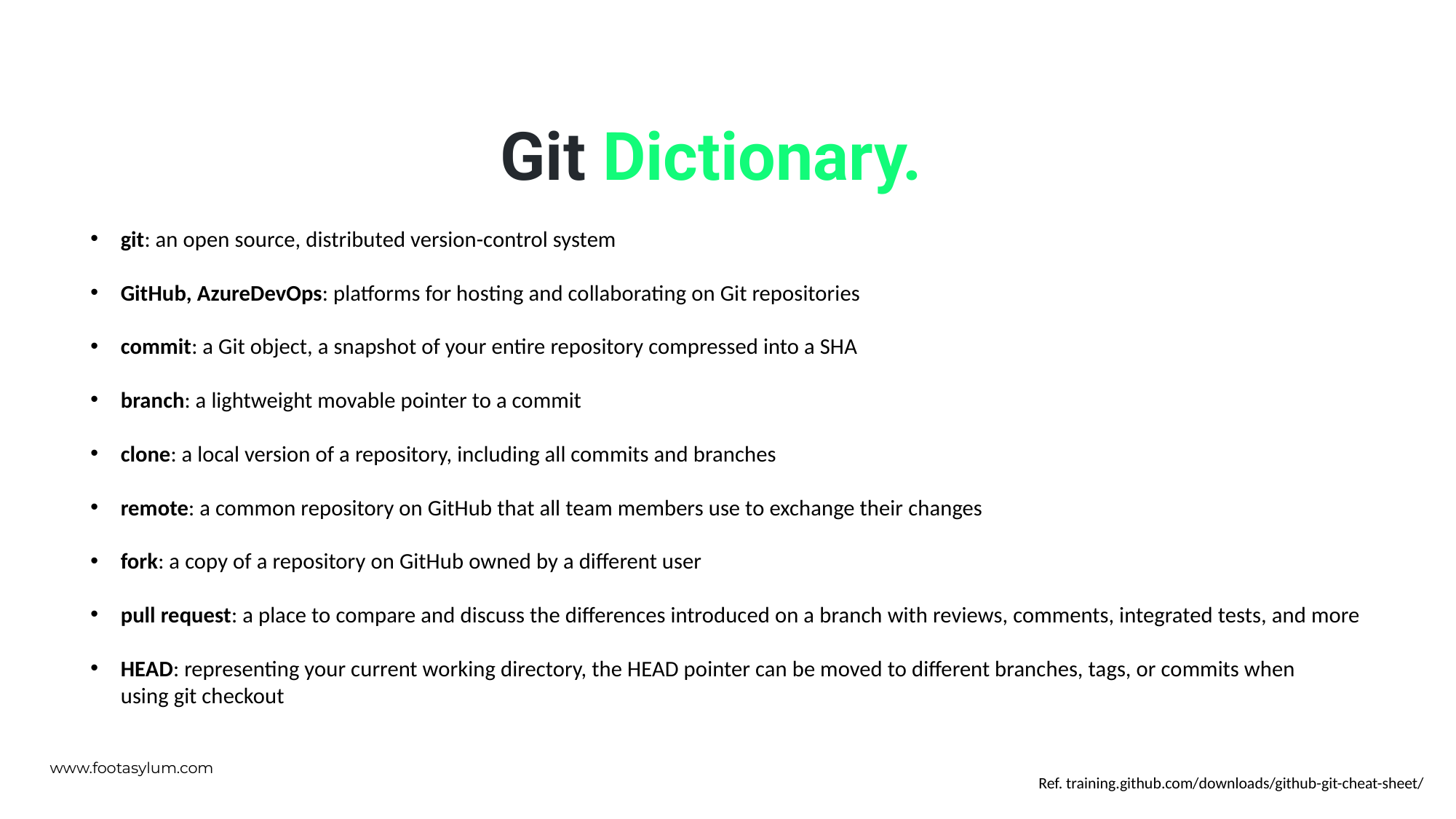

# Git Dictionary.
git: an open source, distributed version-control system

GitHub, AzureDevOps: platforms for hosting and collaborating on Git repositories

commit: a Git object, a snapshot of your entire repository compressed into a SHA

branch: a lightweight movable pointer to a commit

clone: a local version of a repository, including all commits and branches

remote: a common repository on GitHub that all team members use to exchange their changes

fork: a copy of a repository on GitHub owned by a different user

pull request: a place to compare and discuss the differences introduced on a branch with reviews, comments, integrated tests, and more

HEAD: representing your current working directory, the HEAD pointer can be moved to different branches, tags, or commits when using git checkout
www.footasylum.com
Ref. training.github.com/downloads/github-git-cheat-sheet/